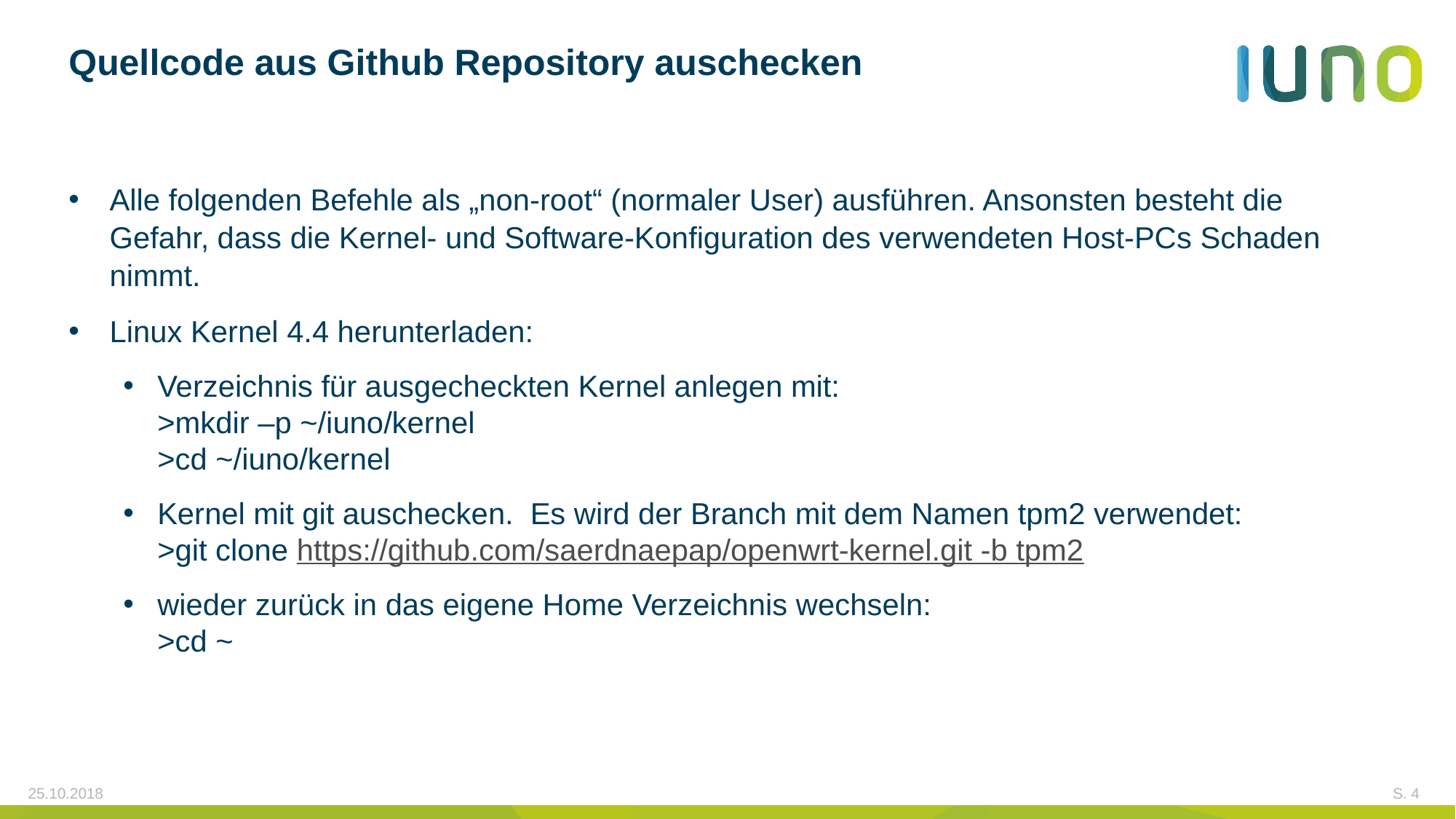

# Quellcode aus Github Repository auschecken
Alle folgenden Befehle als „non-root“ (normaler User) ausführen. Ansonsten besteht die Gefahr, dass die Kernel- und Software-Konfiguration des verwendeten Host-PCs Schaden nimmt.
Linux Kernel 4.4 herunterladen:
Verzeichnis für ausgecheckten Kernel anlegen mit:
>mkdir –p ~/iuno/kernel
>cd ~/iuno/kernel
Kernel mit git auschecken.  Es wird der Branch mit dem Namen tpm2 verwendet:
>git clone https://github.com/saerdnaepap/openwrt-kernel.git -b tpm2
wieder zurück in das eigene Home Verzeichnis wechseln:
>cd ~
25.10.2018

S. 4